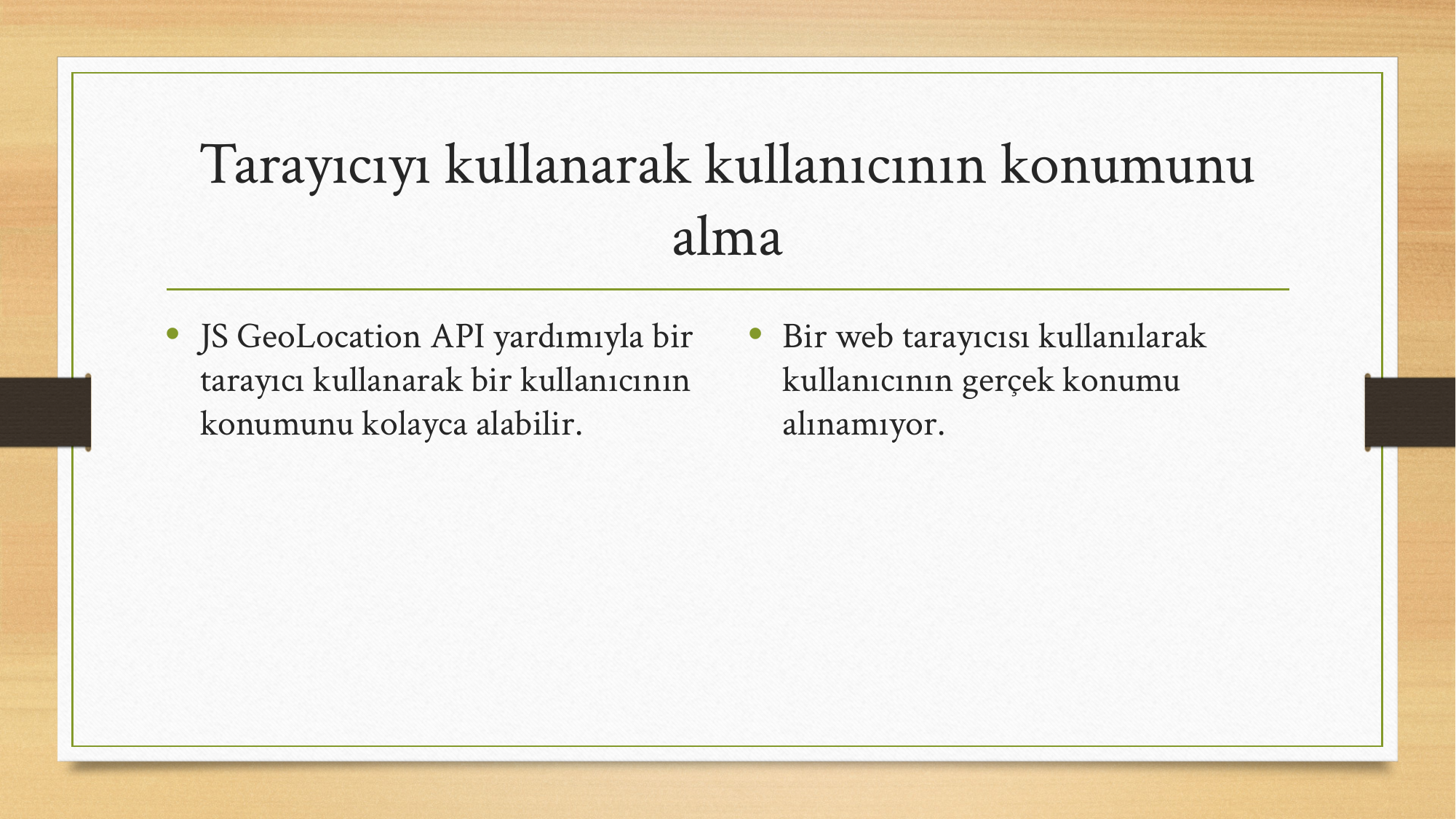

# Tarayıcıyı kullanarak kullanıcının konumunu alma
JS GeoLocation API yardımıyla bir tarayıcı kullanarak bir kullanıcının konumunu kolayca alabilir.
Bir web tarayıcısı kullanılarak kullanıcının gerçek konumu alınamıyor.